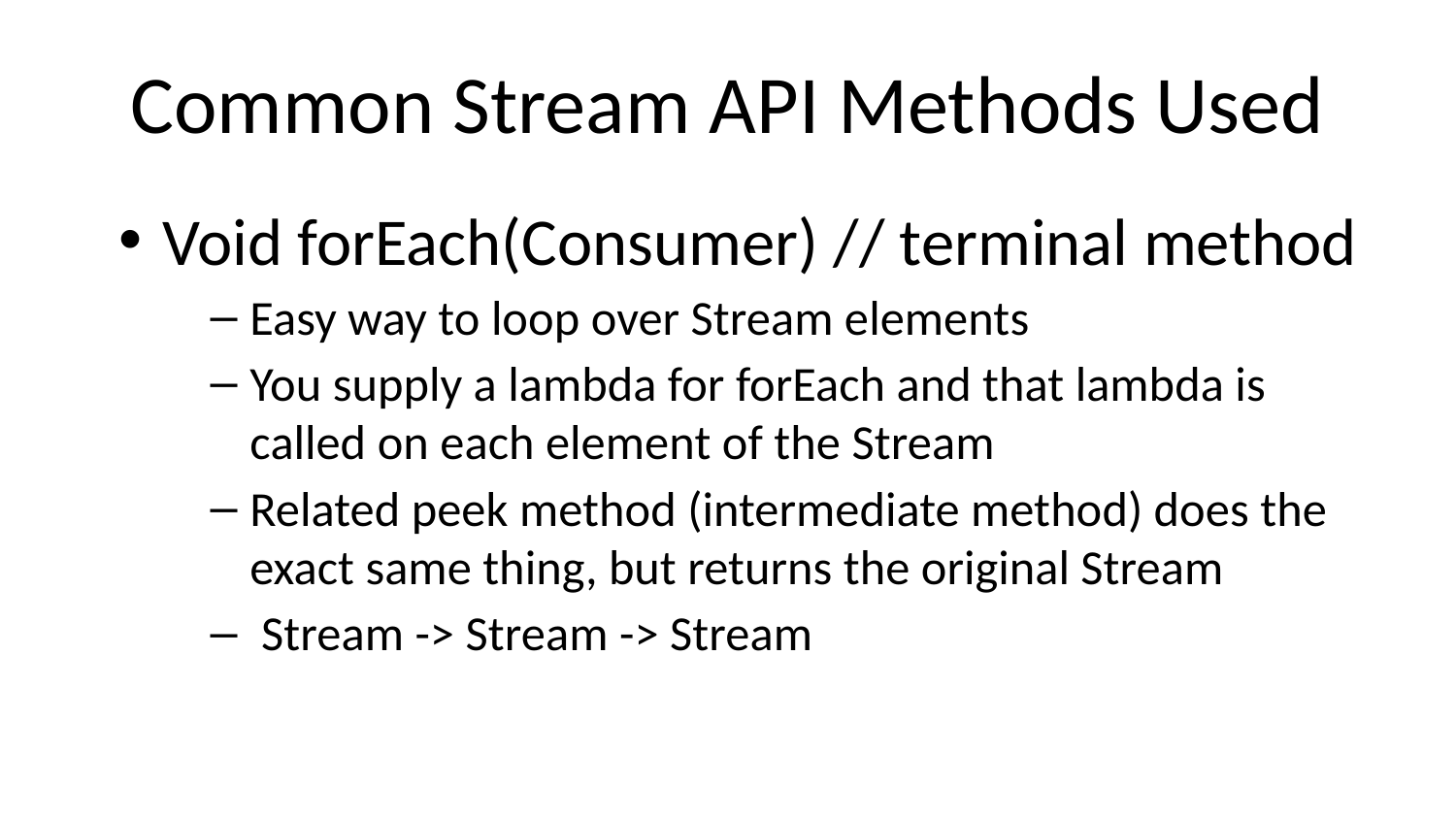

# Common Stream API Methods Used
Void forEach(Consumer) // terminal method
Easy way to loop over Stream elements
You supply a lambda for forEach and that lambda is called on each element of the Stream
Related peek method (intermediate method) does the exact same thing, but returns the original Stream
 Stream -> Stream -> Stream